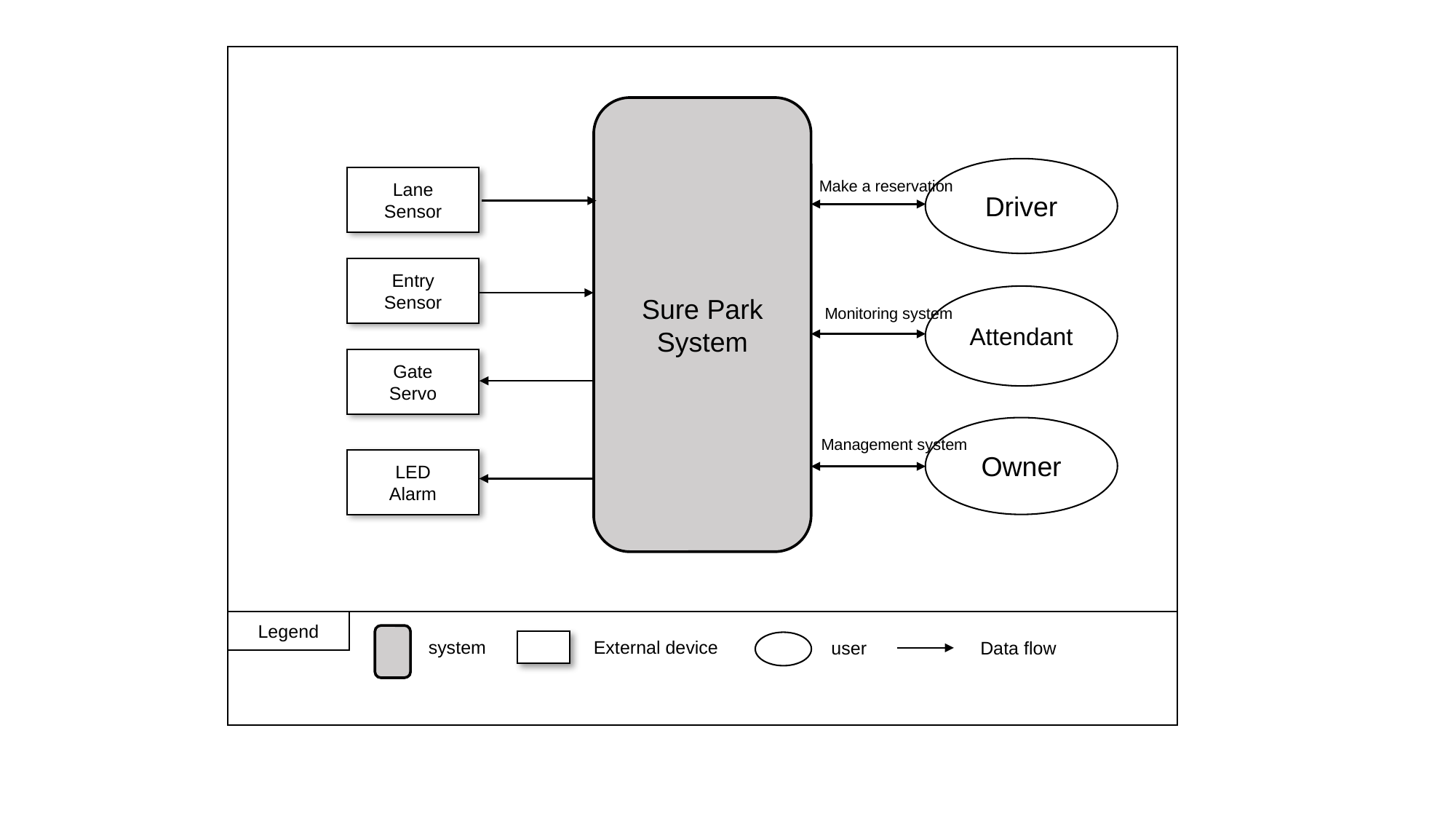

Sure Park
System
Driver
Lane
Sensor
Make a reservation
Entry
Sensor
Attendant
Monitoring system
Gate
Servo
Owner
Management system
LED
Alarm

Legend

system
External device

Data flow
user